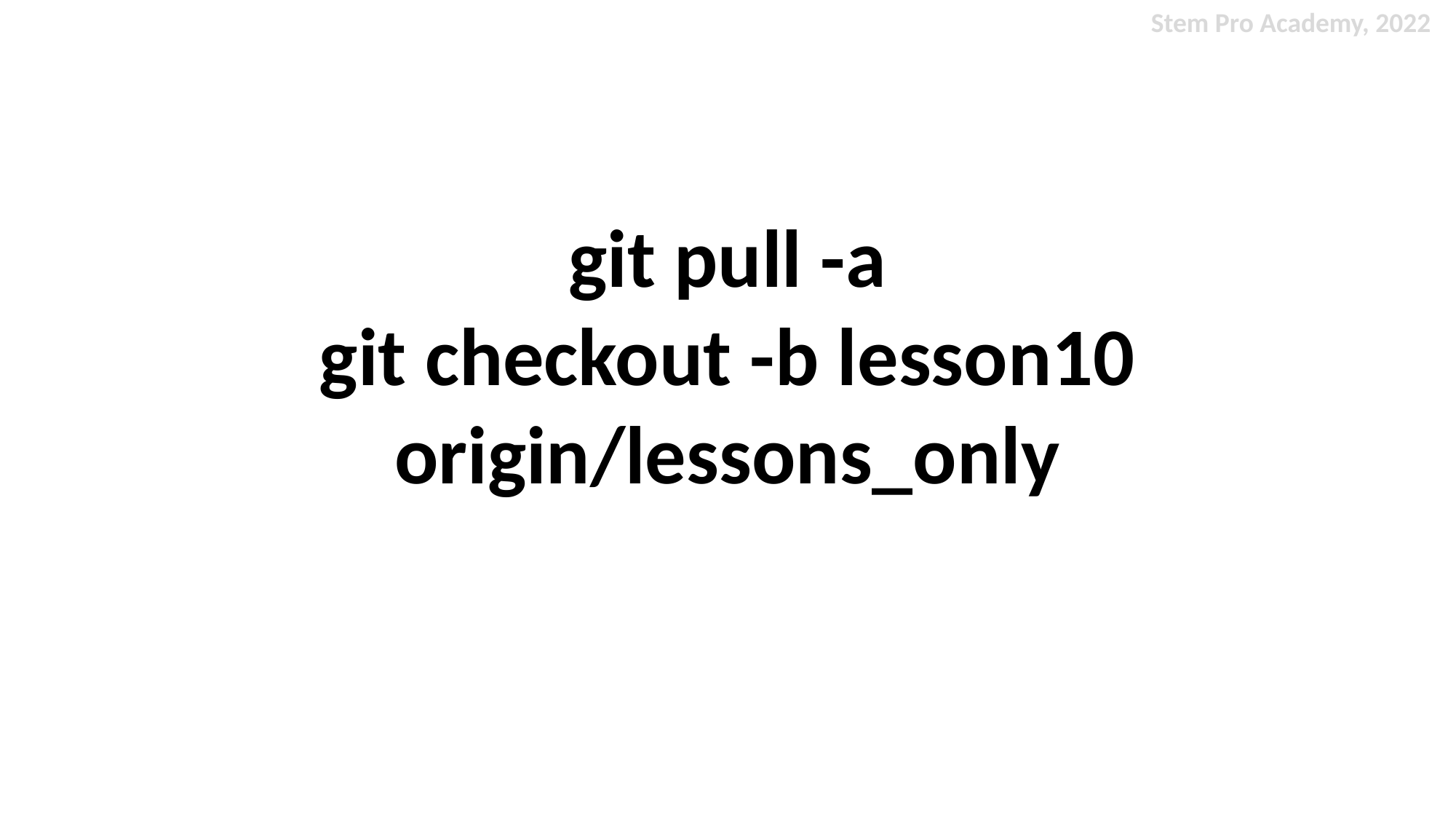

Stem Pro Academy, 2022
git pull -a
git checkout -b lesson10 origin/lessons_only